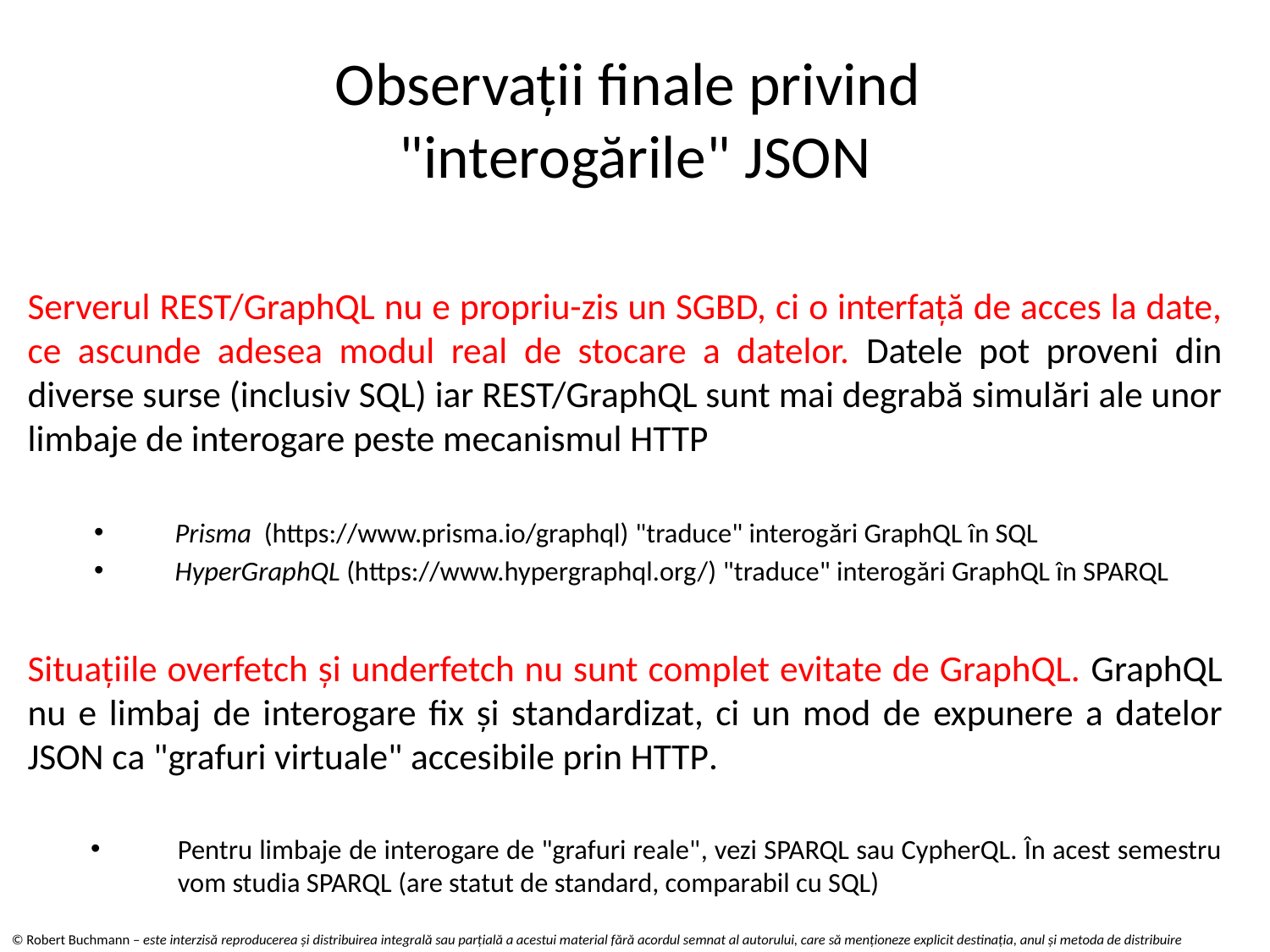

# Observații finale privind "interogările" JSON
Serverul REST/GraphQL nu e propriu-zis un SGBD, ci o interfață de acces la date, ce ascunde adesea modul real de stocare a datelor. Datele pot proveni din diverse surse (inclusiv SQL) iar REST/GraphQL sunt mai degrabă simulări ale unor limbaje de interogare peste mecanismul HTTP

Prisma  (https://www.prisma.io/graphql) "traduce" interogări GraphQL în SQL
HyperGraphQL (https://www.hypergraphql.org/) "traduce" interogări GraphQL în SPARQL

Situațiile overfetch și underfetch nu sunt complet evitate de GraphQL. GraphQL nu e limbaj de interogare fix și standardizat, ci un mod de expunere a datelor JSON ca "grafuri virtuale" accesibile prin HTTP.

Pentru limbaje de interogare de "grafuri reale", vezi SPARQL sau CypherQL. În acest semestru vom studia SPARQL (are statut de standard, comparabil cu SQL)